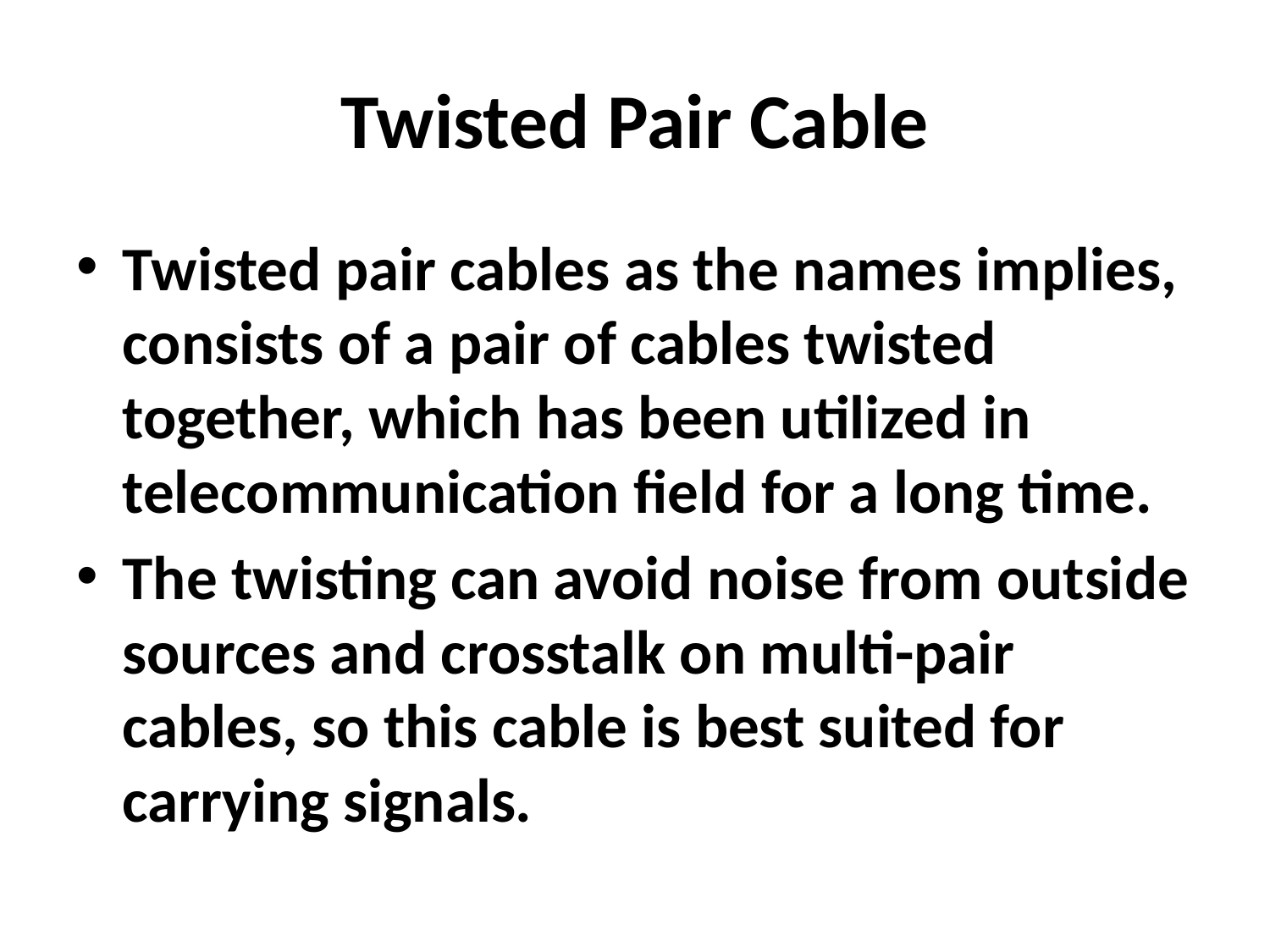

# Twisted Pair Cable
Twisted pair cables as the names implies, consists of a pair of cables twisted together, which has been utilized in telecommunication field for a long time.
The twisting can avoid noise from outside sources and crosstalk on multi-pair cables, so this cable is best suited for carrying signals.